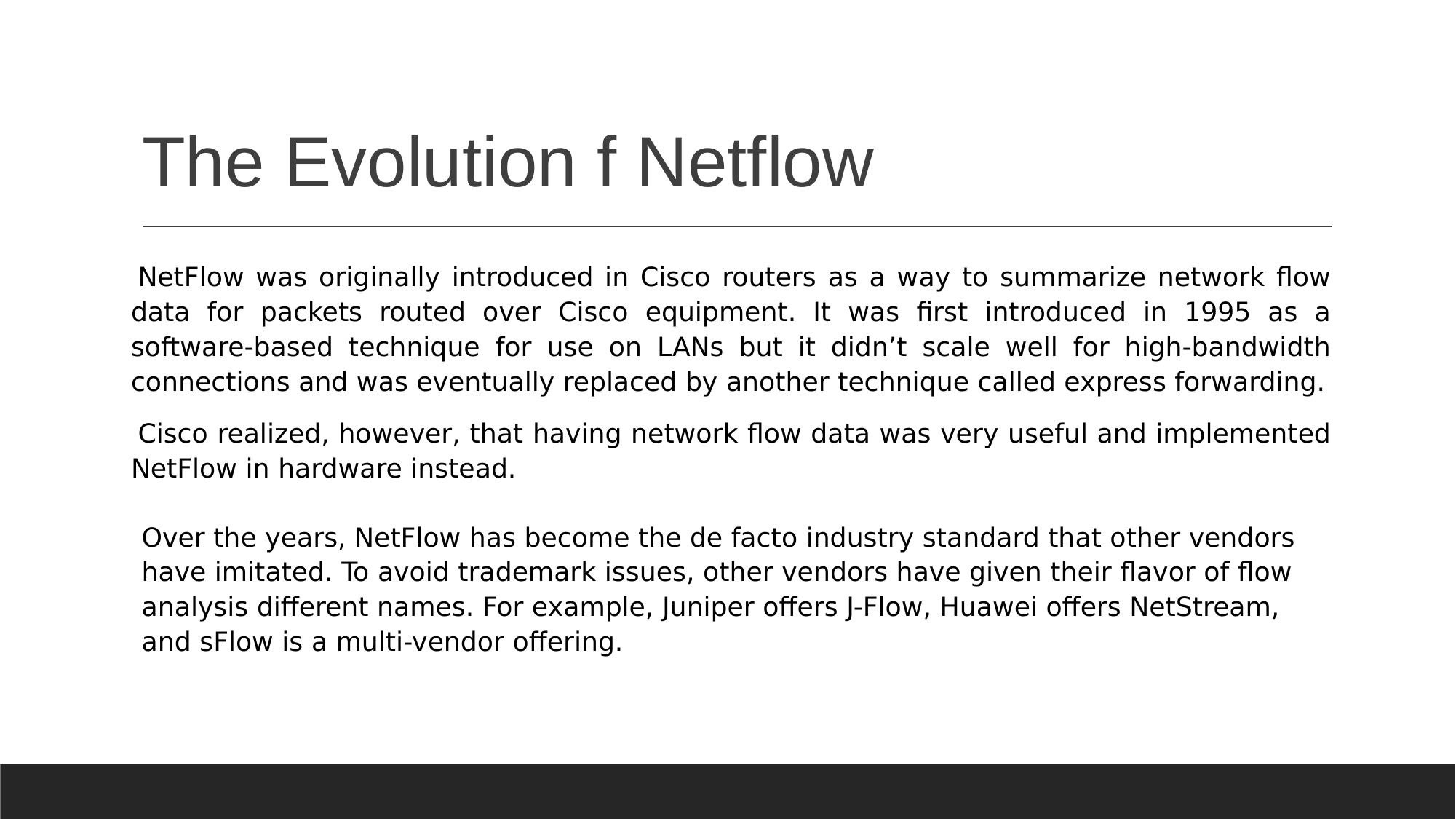

# The Evolution f Netflow
NetFlow was originally introduced in Cisco routers as a way to summarize network flow data for packets routed over Cisco equipment. It was first introduced in 1995 as a software-based technique for use on LANs but it didn’t scale well for high-bandwidth connections and was eventually replaced by another technique called express forwarding.
Cisco realized, however, that having network flow data was very useful and implemented NetFlow in hardware instead.
Over the years, NetFlow has become the de facto industry standard that other vendors have imitated. To avoid trademark issues, other vendors have given their flavor of flow analysis different names. For example, Juniper offers J-Flow, Huawei offers NetStream, and sFlow is a multi-vendor offering.